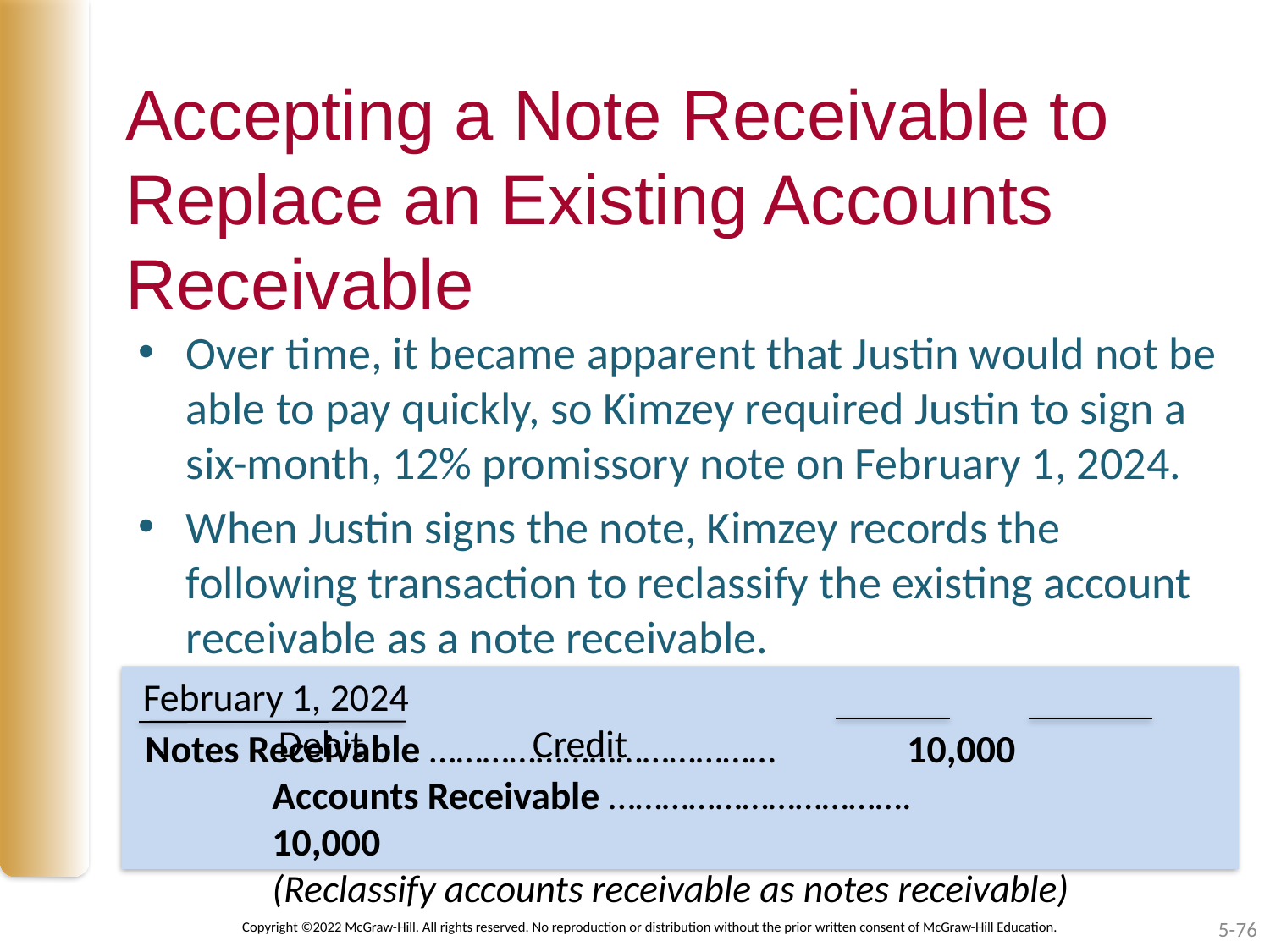

# Accepting a Note Receivable to Replace an Existing Accounts Receivable
Over time, it became apparent that Justin would not be able to pay quickly, so Kimzey required Justin to sign a six-month, 12% promissory note on February 1, 2024.
When Justin signs the note, Kimzey records the following transaction to reclassify the existing account receivable as a note receivable.

February 1, 2024							 Debit		 Credit
Notes Receivable …………………………………	  	10,000
	Accounts Receivable …………………………….			10,000
	(Reclassify accounts receivable as notes receivable)
Copyright ©2022 McGraw-Hill. All rights reserved. No reproduction or distribution without the prior written consent of McGraw-Hill Education.
5-76